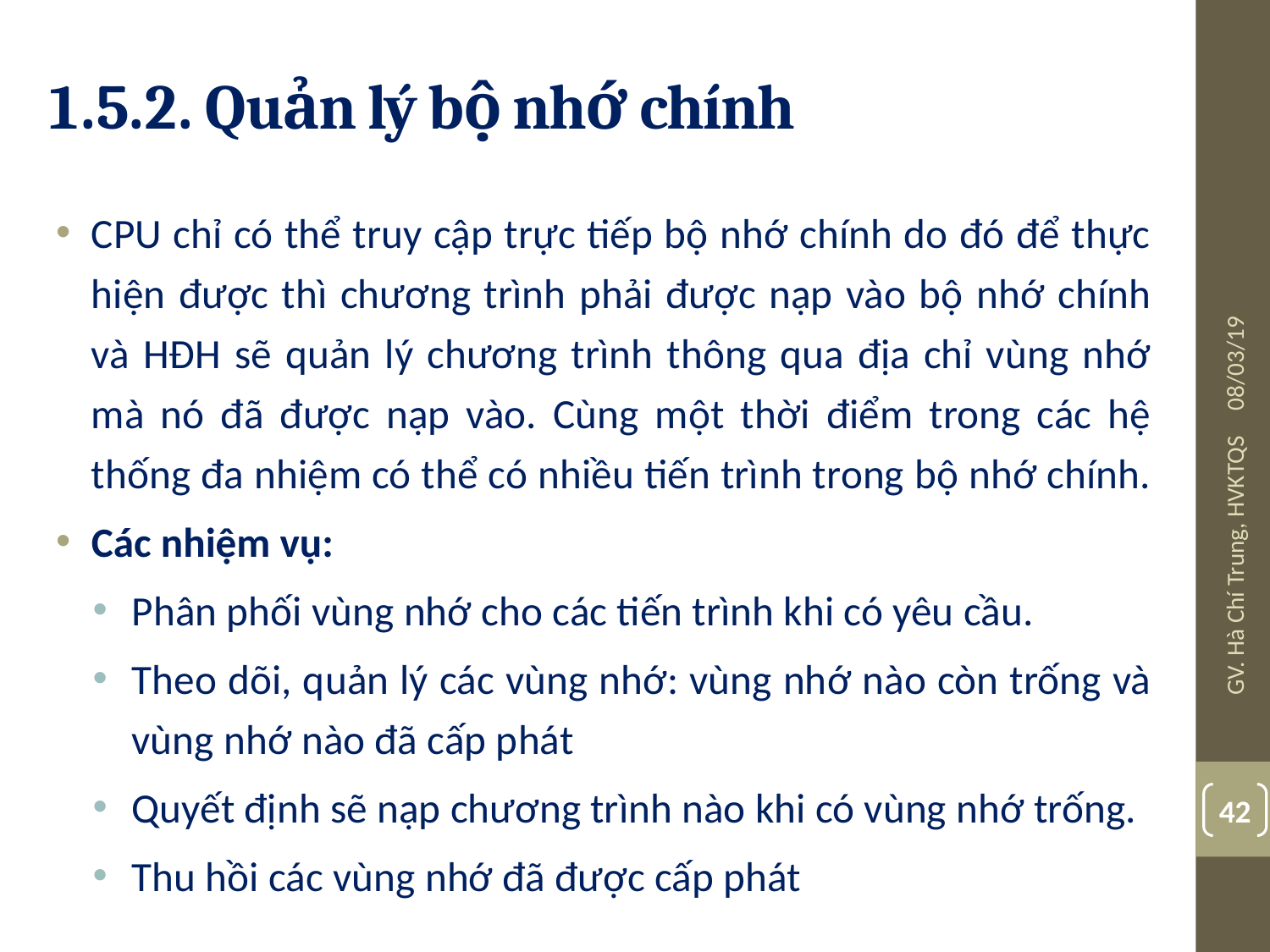

# 1.5.2. Quản lý bộ nhớ chính
CPU chỉ có thể truy cập trực tiếp bộ nhớ chính do đó để thực hiện được thì chương trình phải được nạp vào bộ nhớ chính và HĐH sẽ quản lý chương trình thông qua địa chỉ vùng nhớ mà nó đã được nạp vào. Cùng một thời điểm trong các hệ thống đa nhiệm có thể có nhiều tiến trình trong bộ nhớ chính.
Các nhiệm vụ:
Phân phối vùng nhớ cho các tiến trình khi có yêu cầu.
Theo dõi, quản lý các vùng nhớ: vùng nhớ nào còn trống và vùng nhớ nào đã cấp phát
Quyết định sẽ nạp chương trình nào khi có vùng nhớ trống.
Thu hồi các vùng nhớ đã được cấp phát

08/03/19
GV. Hà Chí Trung, HVKTQS
42